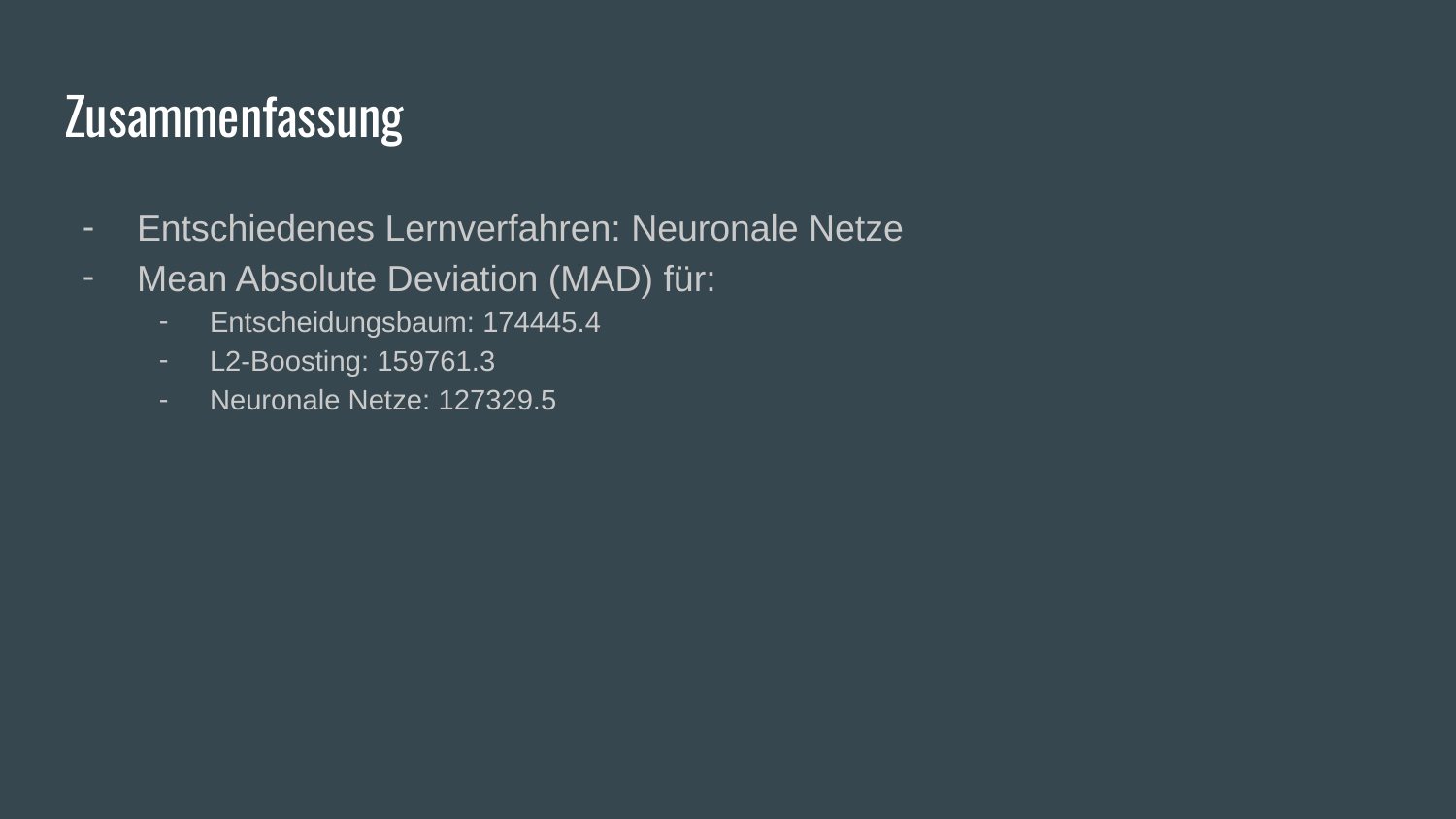

# Zusammenfassung
Entschiedenes Lernverfahren: Neuronale Netze
Mean Absolute Deviation (MAD) für:
Entscheidungsbaum: 174445.4
L2-Boosting: 159761.3
Neuronale Netze: 127329.5